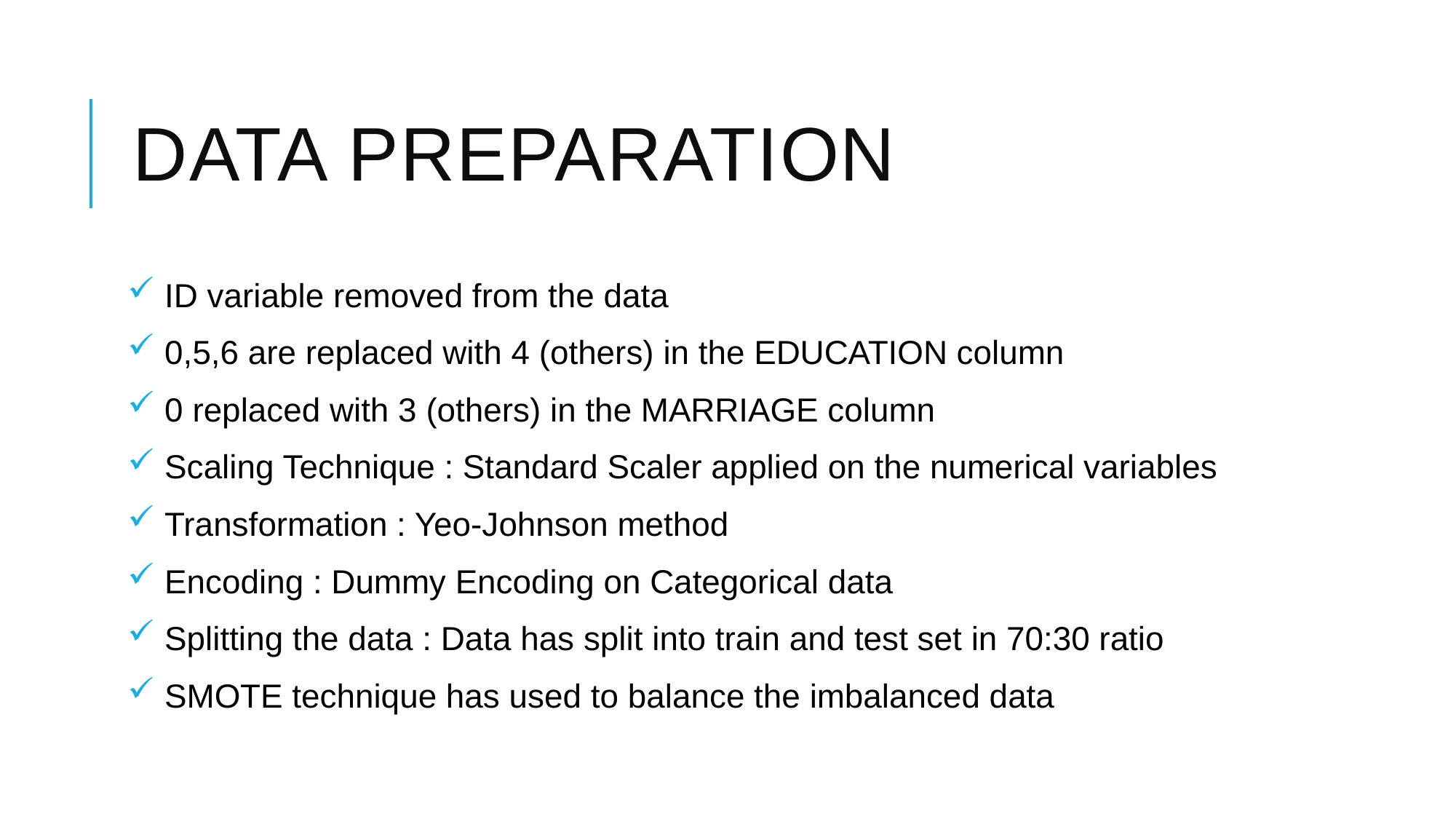

# DATA preparation
 ID variable removed from the data
 0,5,6 are replaced with 4 (others) in the EDUCATION column
 0 replaced with 3 (others) in the MARRIAGE column
 Scaling Technique : Standard Scaler applied on the numerical variables
 Transformation : Yeo-Johnson method
 Encoding : Dummy Encoding on Categorical data
 Splitting the data : Data has split into train and test set in 70:30 ratio
 SMOTE technique has used to balance the imbalanced data